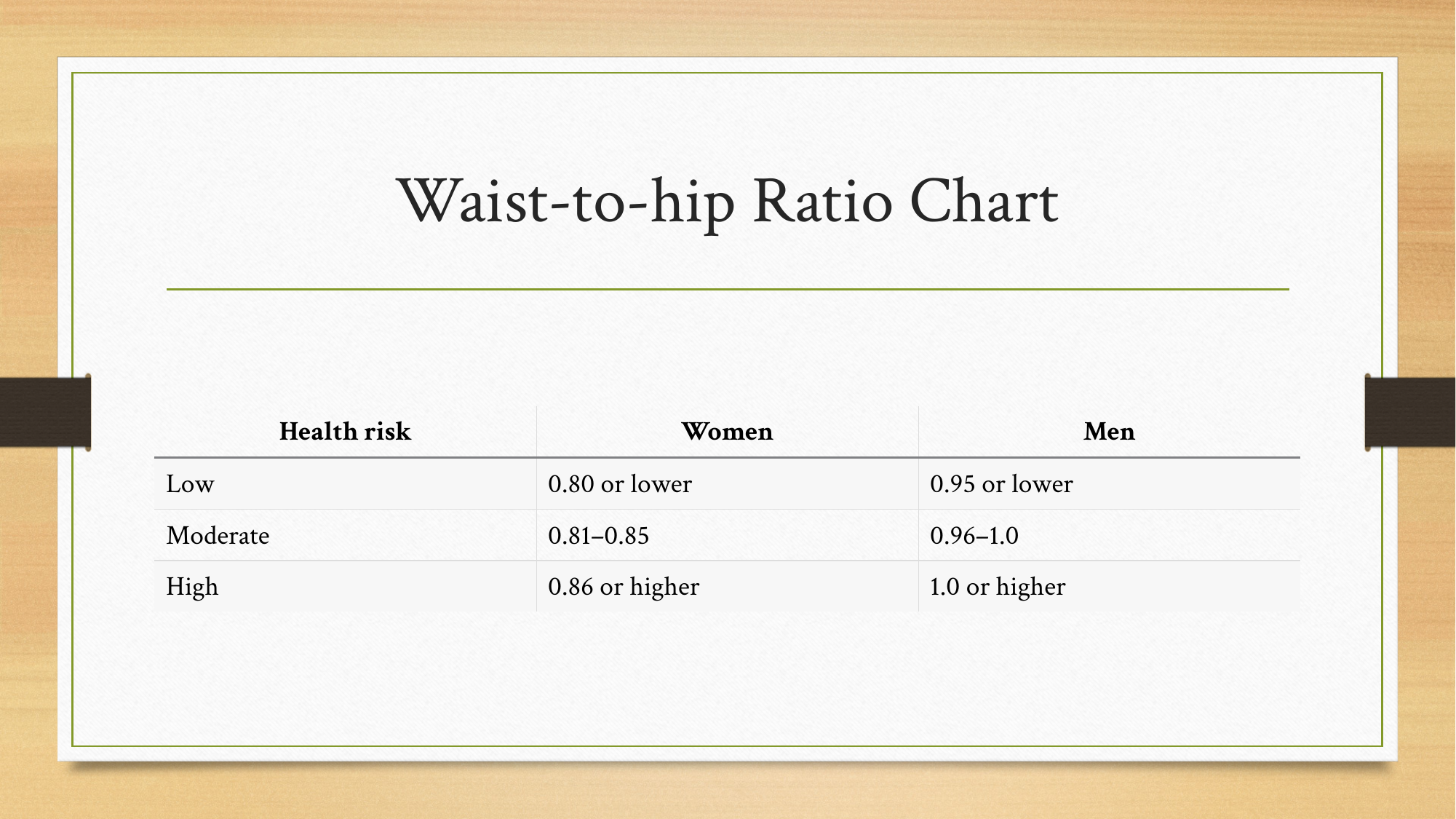

# Waist-to-hip Ratio Chart
| Health risk | Women | Men |
| --- | --- | --- |
| Low | 0.80 or lower | 0.95 or lower |
| Moderate | 0.81–0.85 | 0.96–1.0 |
| High | 0.86 or higher | 1.0 or higher |